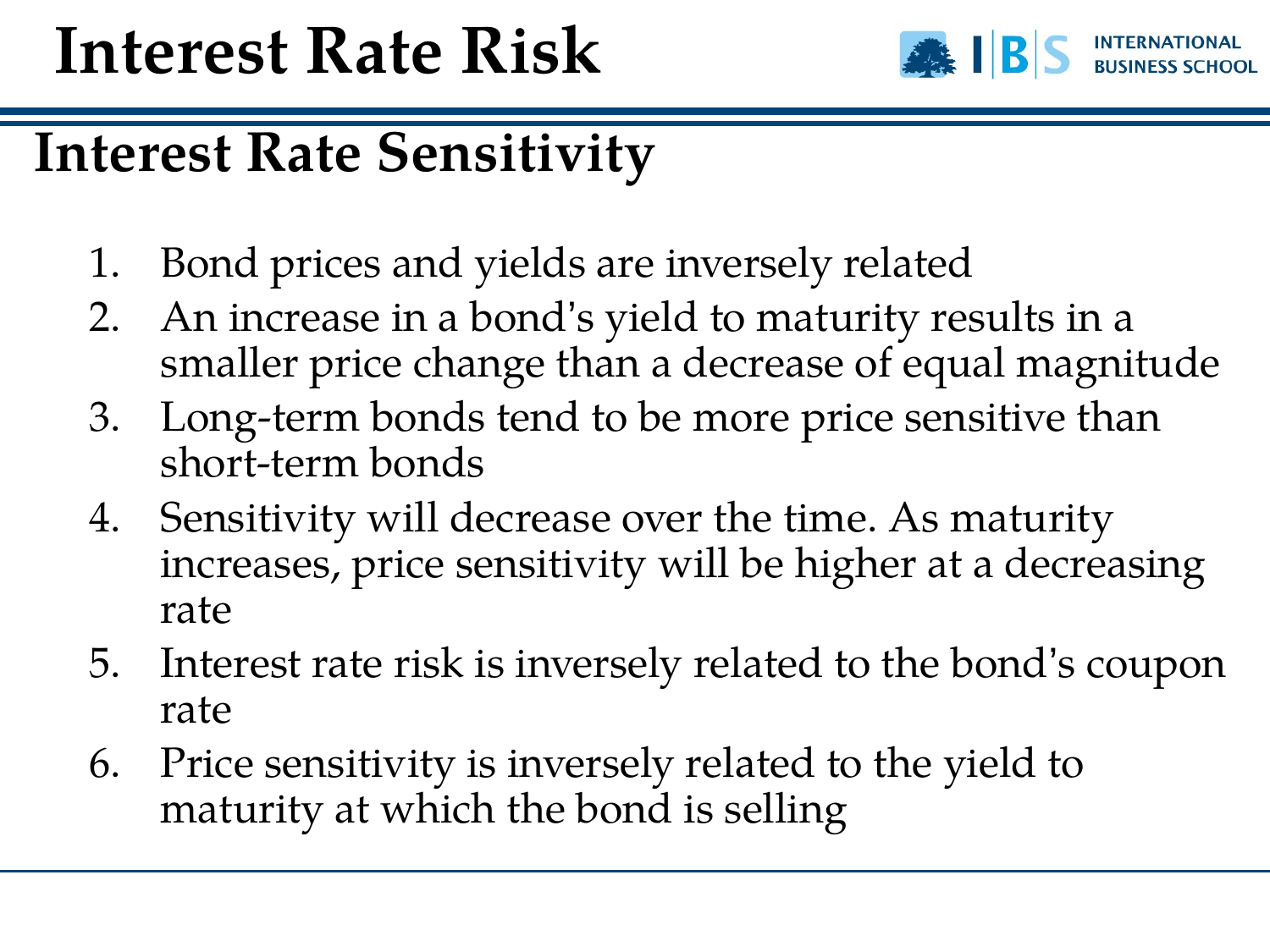

# Interest Rate Risk
Interest Rate Sensitivity

Bond prices and yields are inversely related
An increase in a bond’s yield to maturity results in a smaller price change than a decrease of equal magnitude
Long-term bonds tend to be more price sensitive than short-term bonds
Sensitivity will decrease over the time. As maturity increases, price sensitivity will be higher at a decreasing rate
Interest rate risk is inversely related to the bond’s coupon rate
Price sensitivity is inversely related to the yield to maturity at which the bond is selling